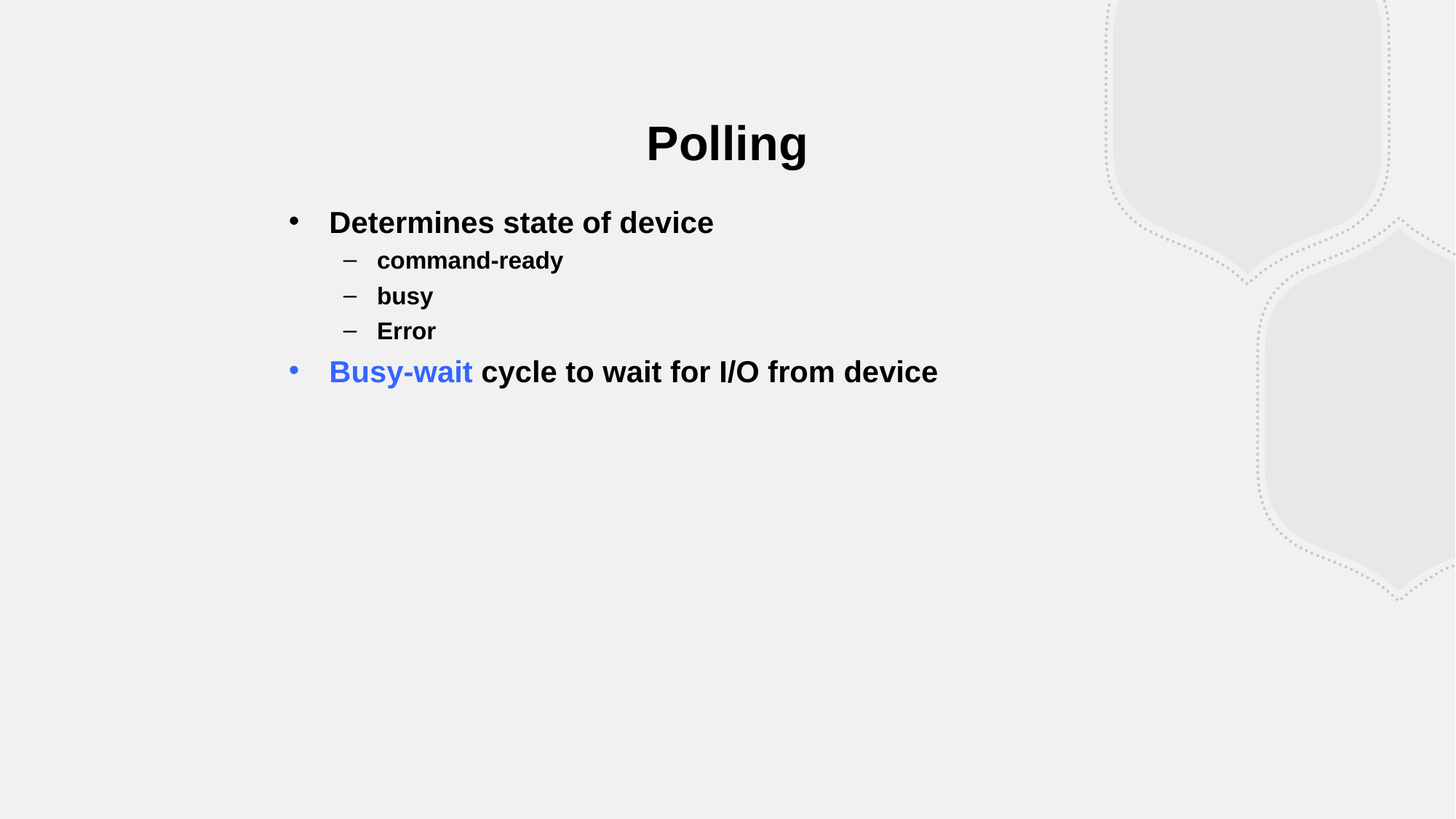

Polling
Determines state of device
command-ready
busy
Error
Busy-wait cycle to wait for I/O from device